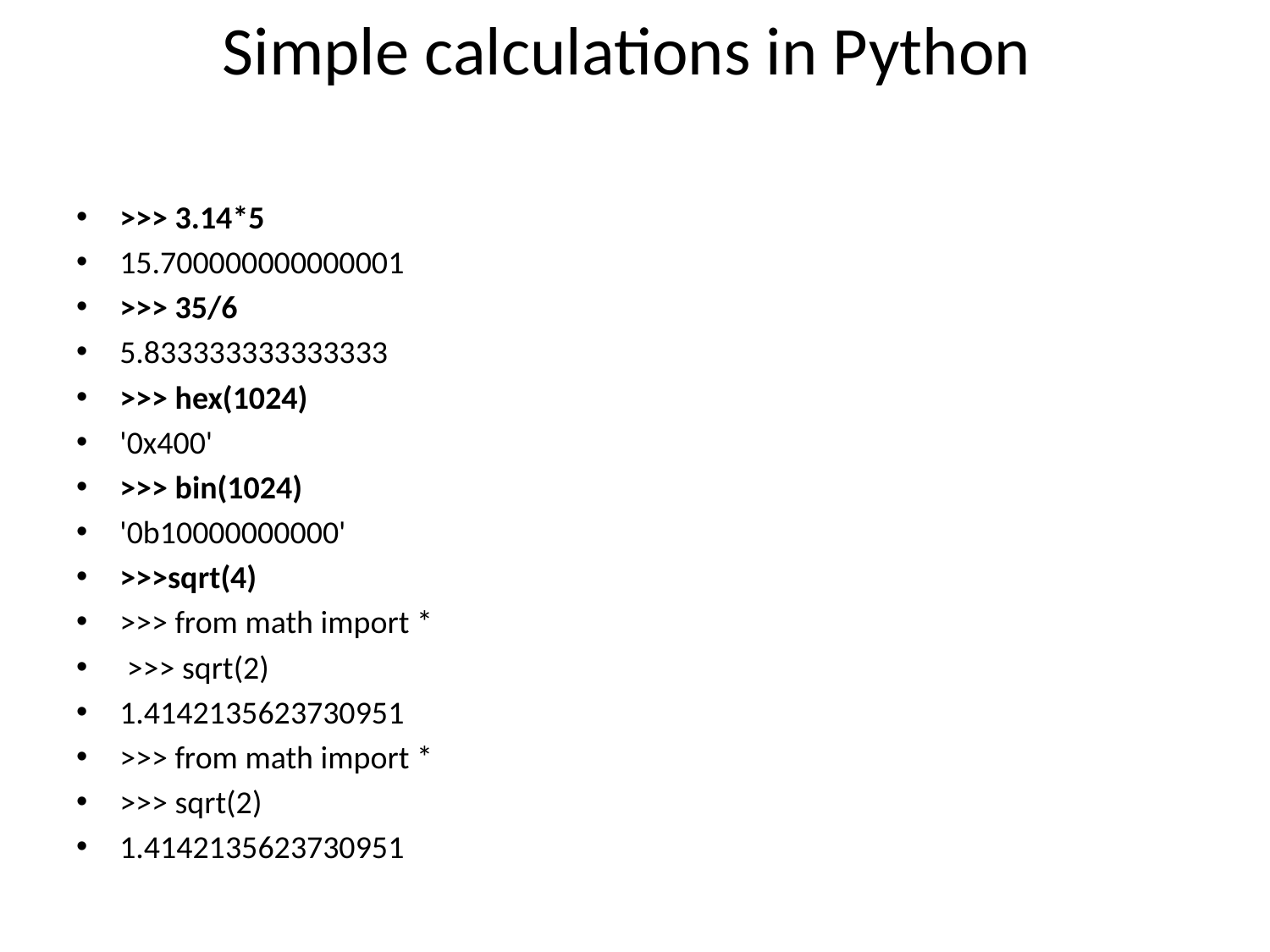

# Simple calculations in Python
>>> 3.14*5
15.700000000000001
>>> 35/6
5.833333333333333
>>> hex(1024)
'0x400'
>>> bin(1024)
'0b10000000000'
>>>sqrt(4)
>>> from math import *
 >>> sqrt(2)
1.4142135623730951
>>> from math import *
>>> sqrt(2)
1.4142135623730951